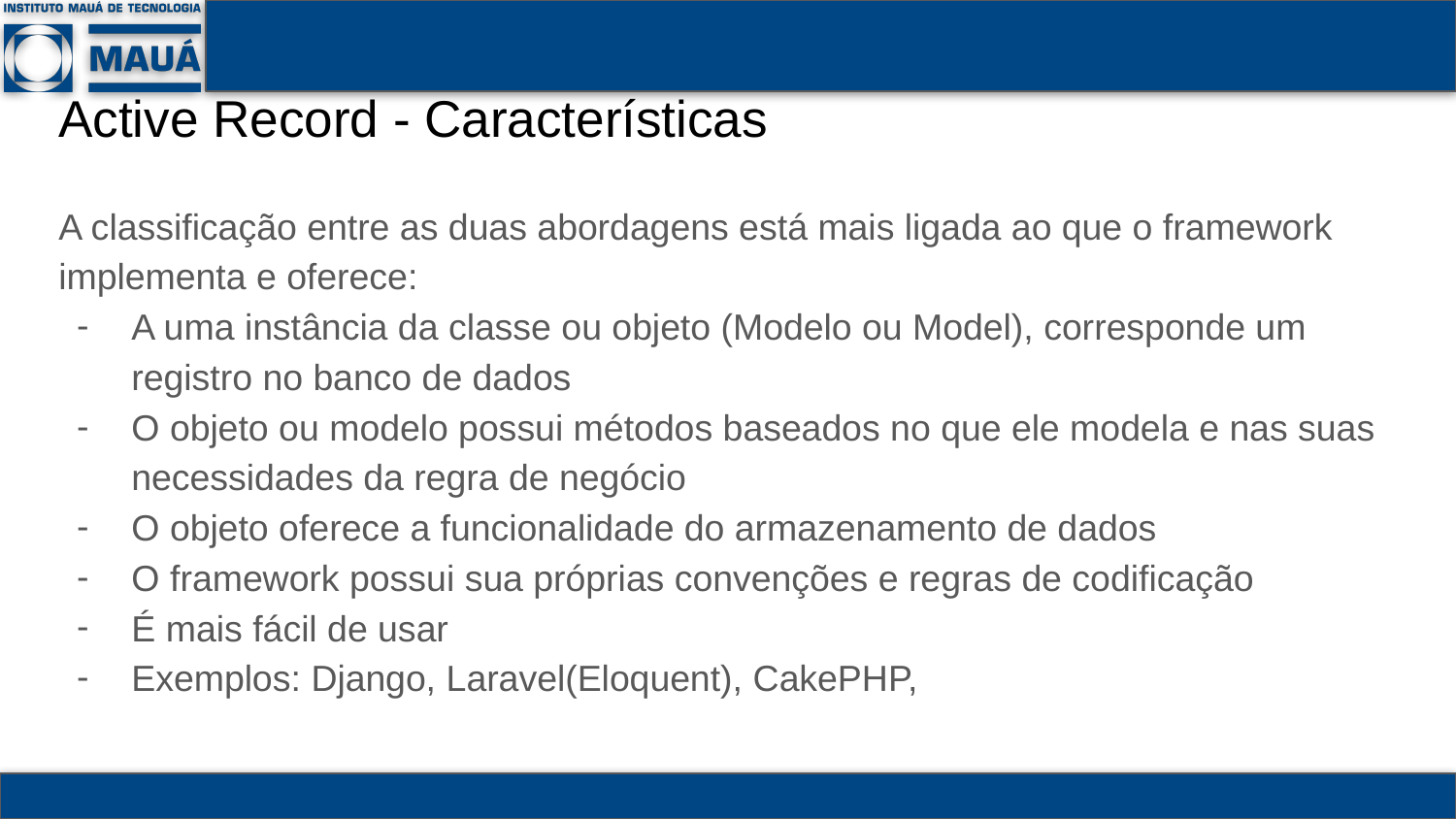

# Active Record - Características
A classificação entre as duas abordagens está mais ligada ao que o framework implementa e oferece:
A uma instância da classe ou objeto (Modelo ou Model), corresponde um registro no banco de dados
O objeto ou modelo possui métodos baseados no que ele modela e nas suas necessidades da regra de negócio
O objeto oferece a funcionalidade do armazenamento de dados
O framework possui sua próprias convenções e regras de codificação
É mais fácil de usar
Exemplos: Django, Laravel(Eloquent), CakePHP,